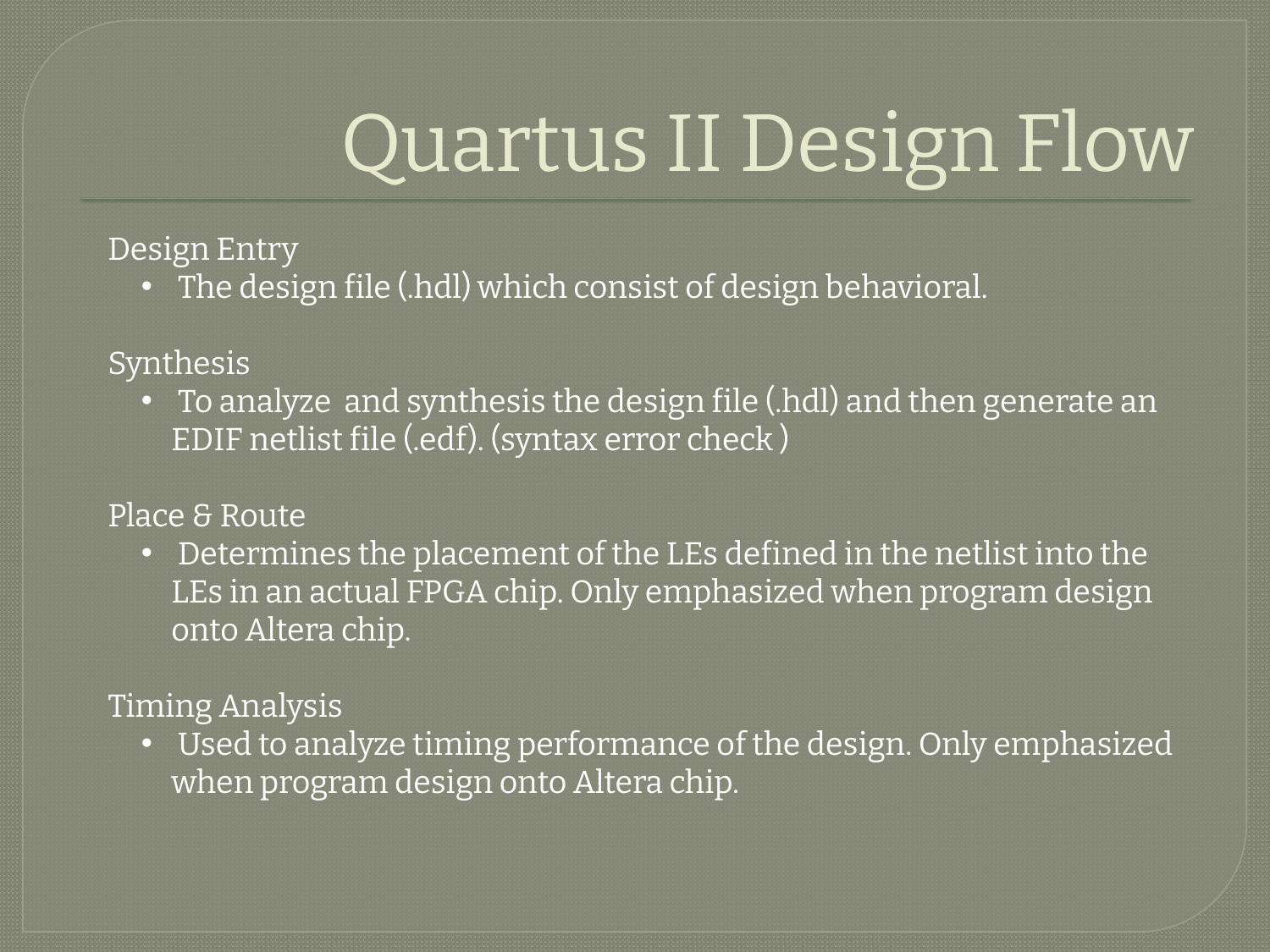

# Quartus II Design Flow
Design Entry
 The design file (.hdl) which consist of design behavioral.

Synthesis
 To analyze  and synthesis the design file (.hdl) and then generate an EDIF netlist file (.edf). (syntax error check )

Place & Route
 Determines the placement of the LEs defined in the netlist into the LEs in an actual FPGA chip. Only emphasized when program design onto Altera chip.

Timing Analysis
 Used to analyze timing performance of the design. Only emphasized when program design onto Altera chip.